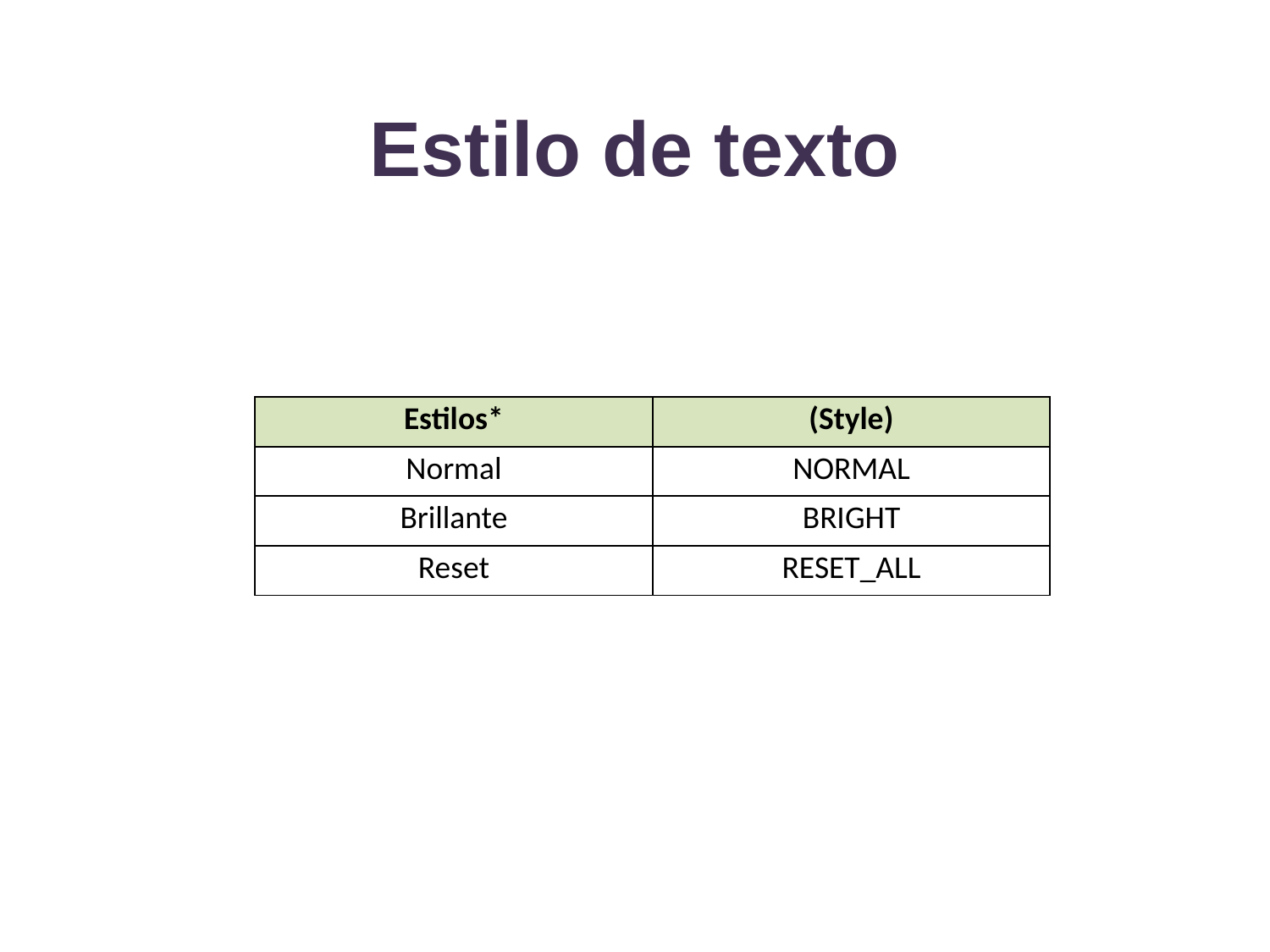

Estilo de texto
| Estilos\* | (Style) |
| --- | --- |
| Normal | NORMAL |
| Brillante | BRIGHT |
| Reset | RESET\_ALL |